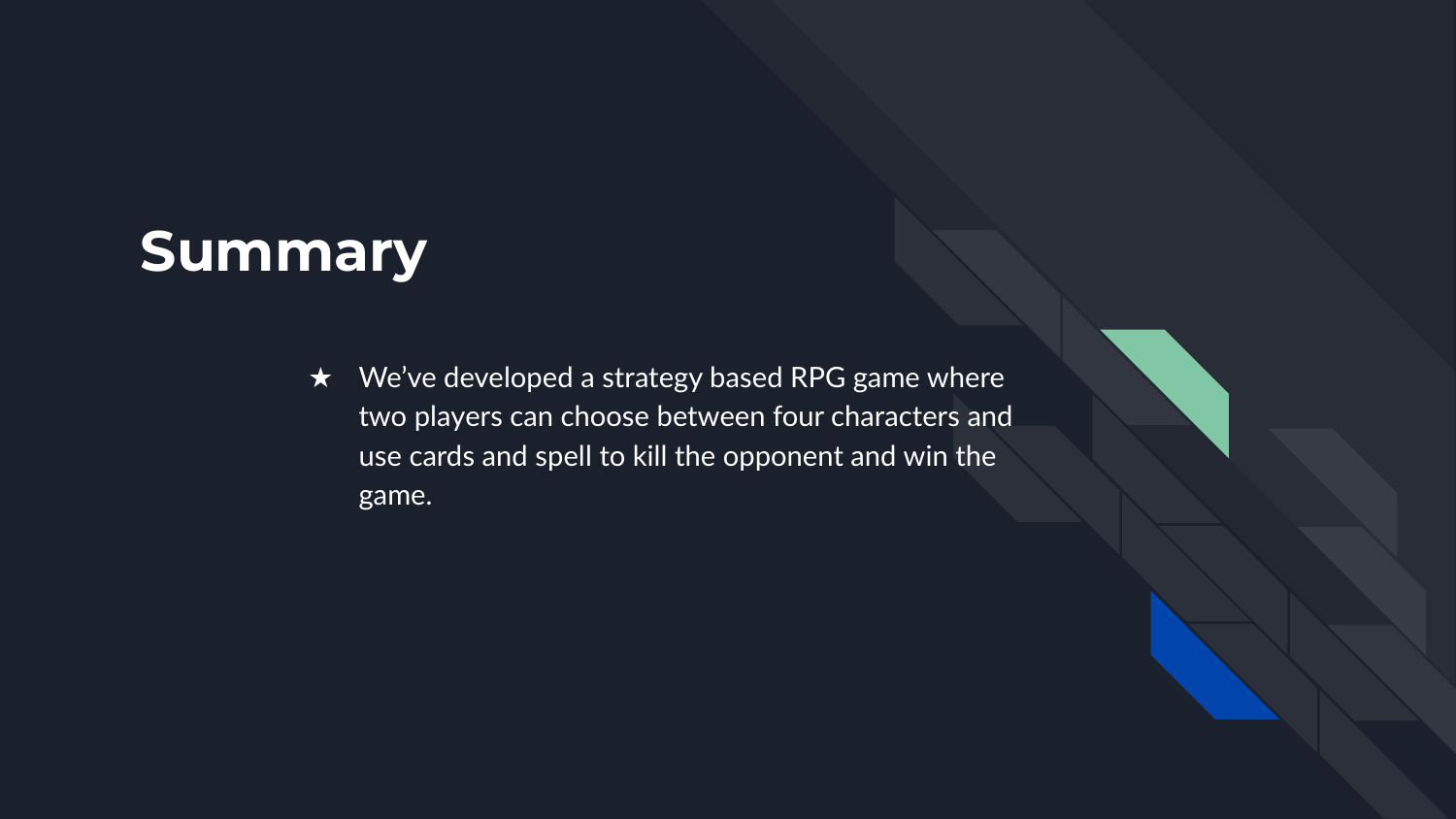

# Summary
We’ve developed a strategy based RPG game where two players can choose between four characters and use cards and spell to kill the opponent and win the game.